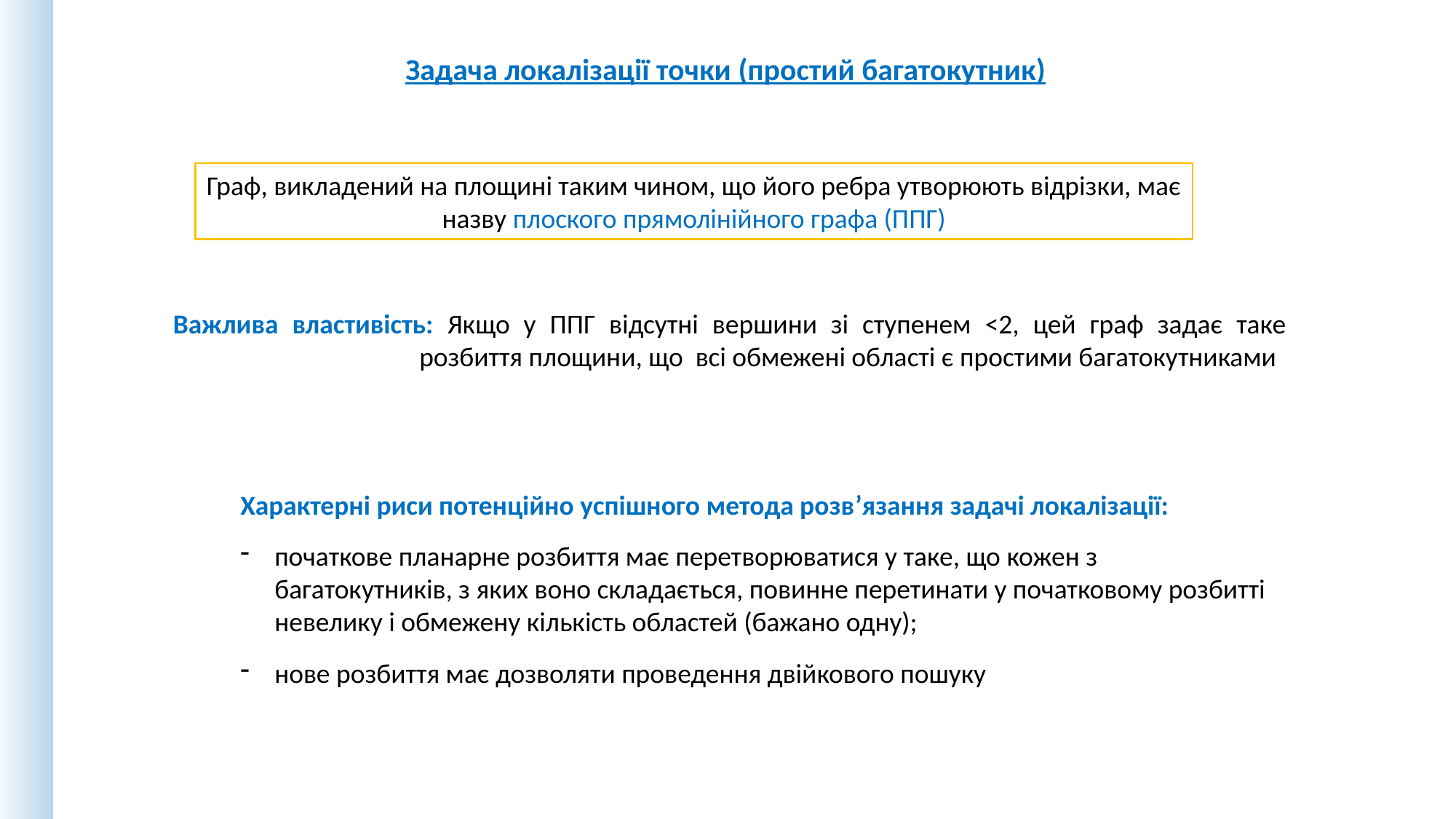

Задача локалізації точки (простий багатокутник)
Граф, викладений на площині таким чином, що його ребра утворюють відрізки, має назву плоского прямолінійного графа (ППГ)
Важлива властивість: Якщо у ППГ відсутні вершини зі ступенем <2, цей граф задає таке розбиття площини, що  всі обмежені області є простими багатокутниками
Характерні риси потенційно успішного метода розв’язання задачі локалізації:

початкове планарне розбиття має перетворюватися у таке, що кожен з багатокутників, з яких воно складається, повинне перетинати у початковому розбитті невелику і обмежену кількість областей (бажано одну);

нове розбиття має дозволяти проведення двійкового пошуку